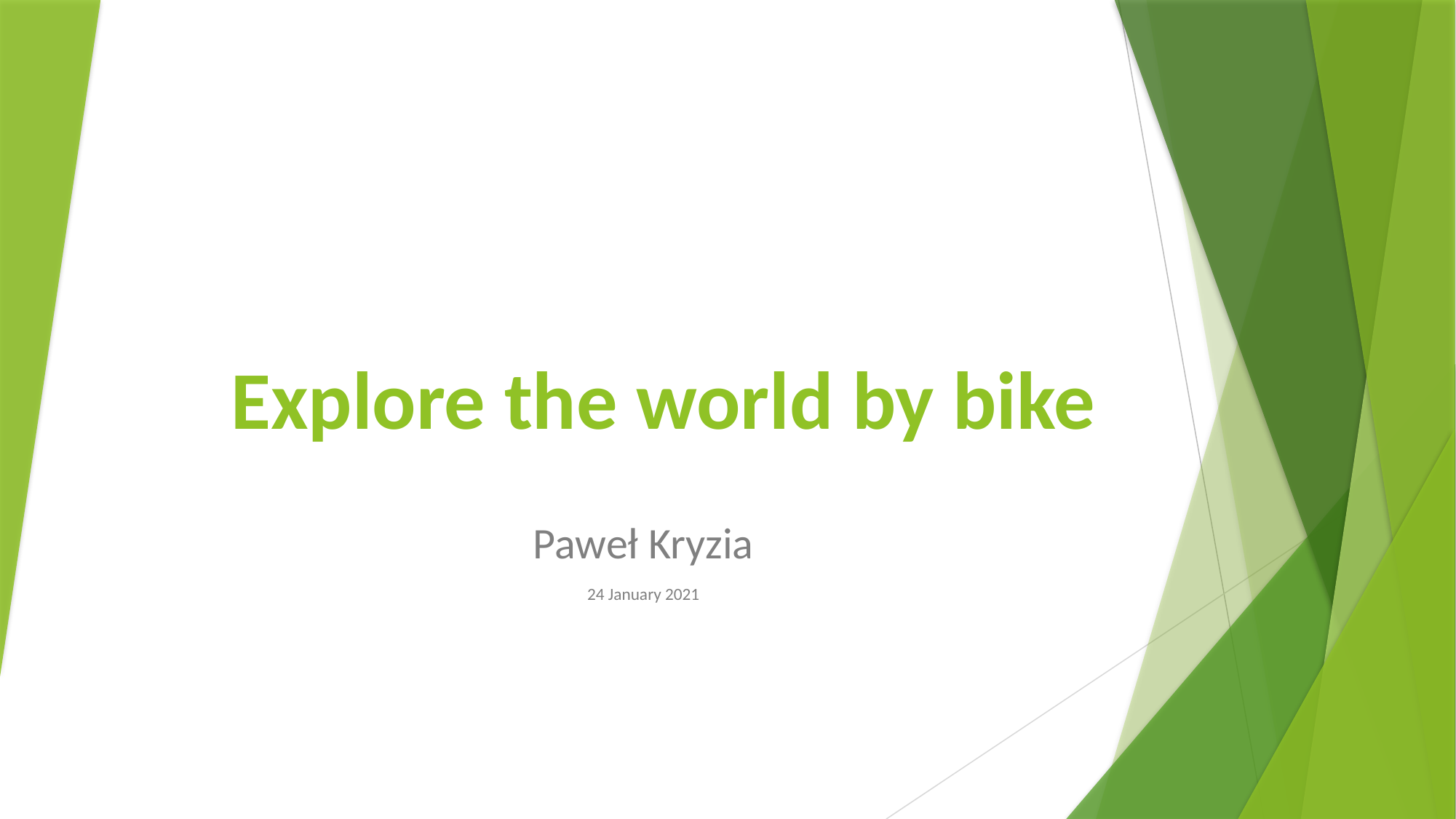

# Explore the world by bike
Paweł Kryzia
24 January 2021